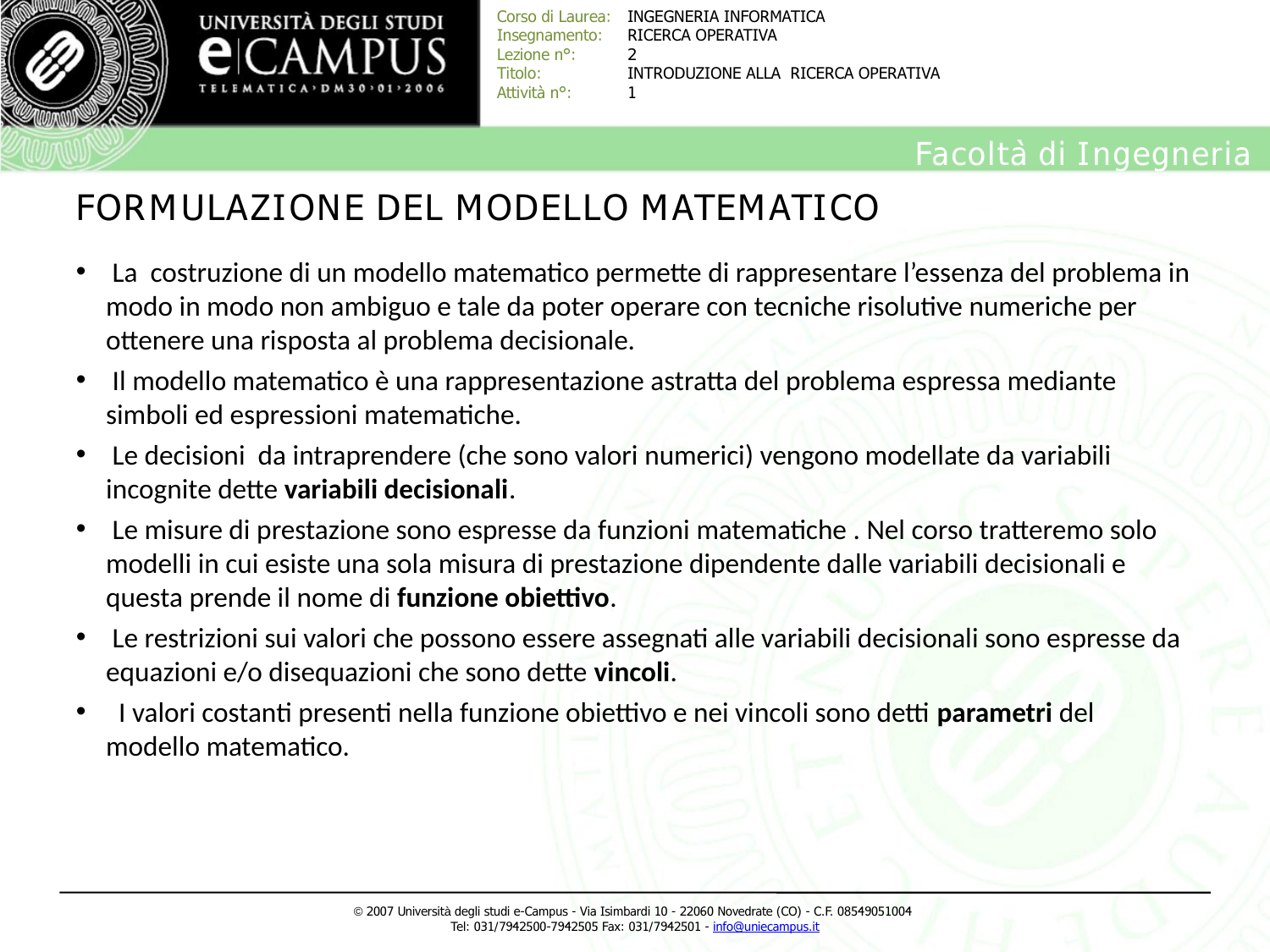

# FORMULAZIONE DEL MODELLO MATEMATICO
 La  costruzione di un modello matematico permette di rappresentare l’essenza del problema in modo in modo non ambiguo e tale da poter operare con tecniche risolutive numeriche per ottenere una risposta al problema decisionale.
 Il modello matematico è una rappresentazione astratta del problema espressa mediante simboli ed espressioni matematiche.
 Le decisioni  da intraprendere (che sono valori numerici) vengono modellate da variabili incognite dette variabili decisionali.
 Le misure di prestazione sono espresse da funzioni matematiche . Nel corso tratteremo solo modelli in cui esiste una sola misura di prestazione dipendente dalle variabili decisionali e questa prende il nome di funzione obiettivo.
 Le restrizioni sui valori che possono essere assegnati alle variabili decisionali sono espresse da equazioni e/o disequazioni che sono dette vincoli.
  I valori costanti presenti nella funzione obiettivo e nei vincoli sono detti parametri del modello matematico.